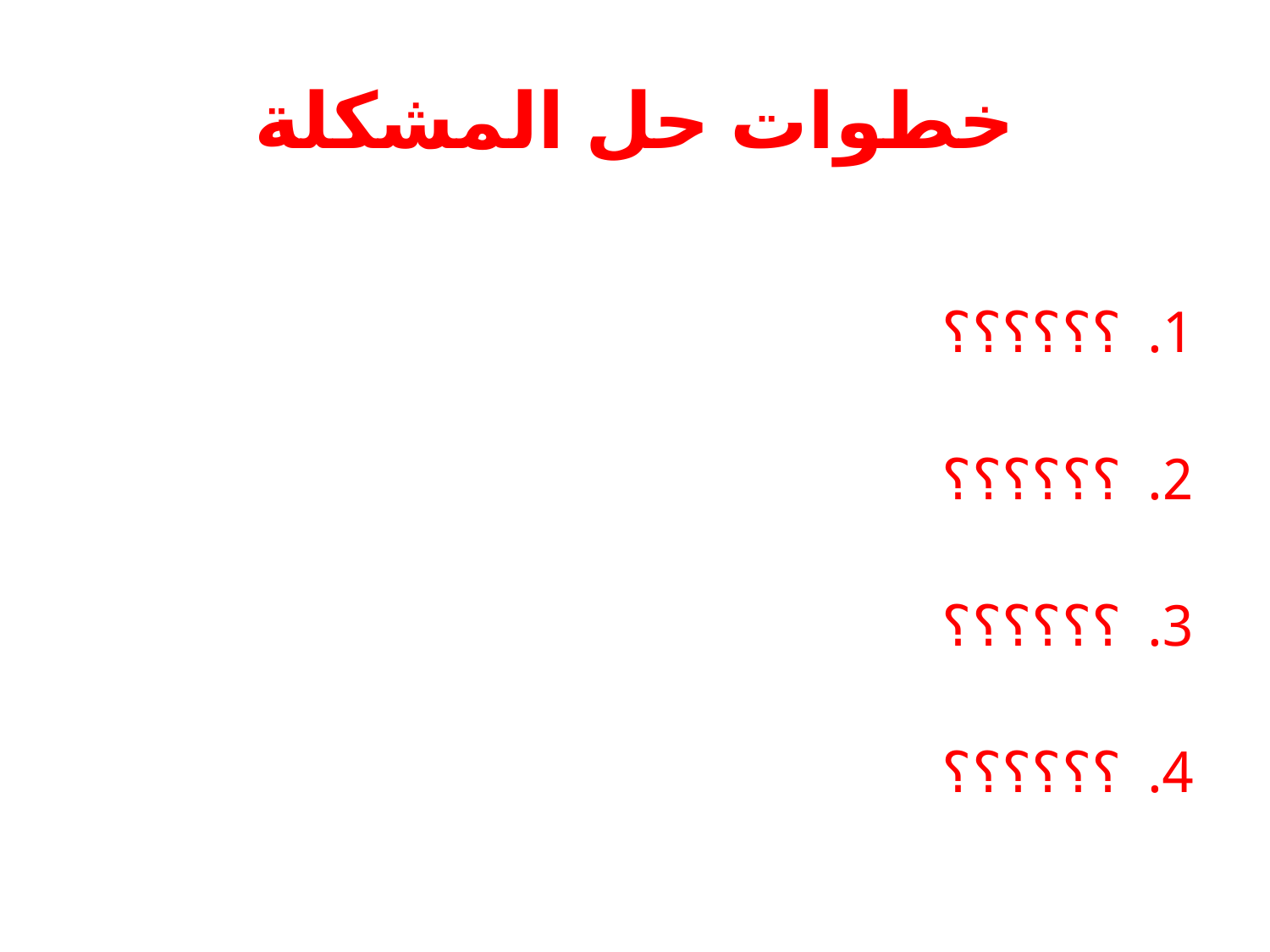

# خطوات حل المشكلة
؟؟؟؟؟؟
؟؟؟؟؟؟
؟؟؟؟؟؟
؟؟؟؟؟؟